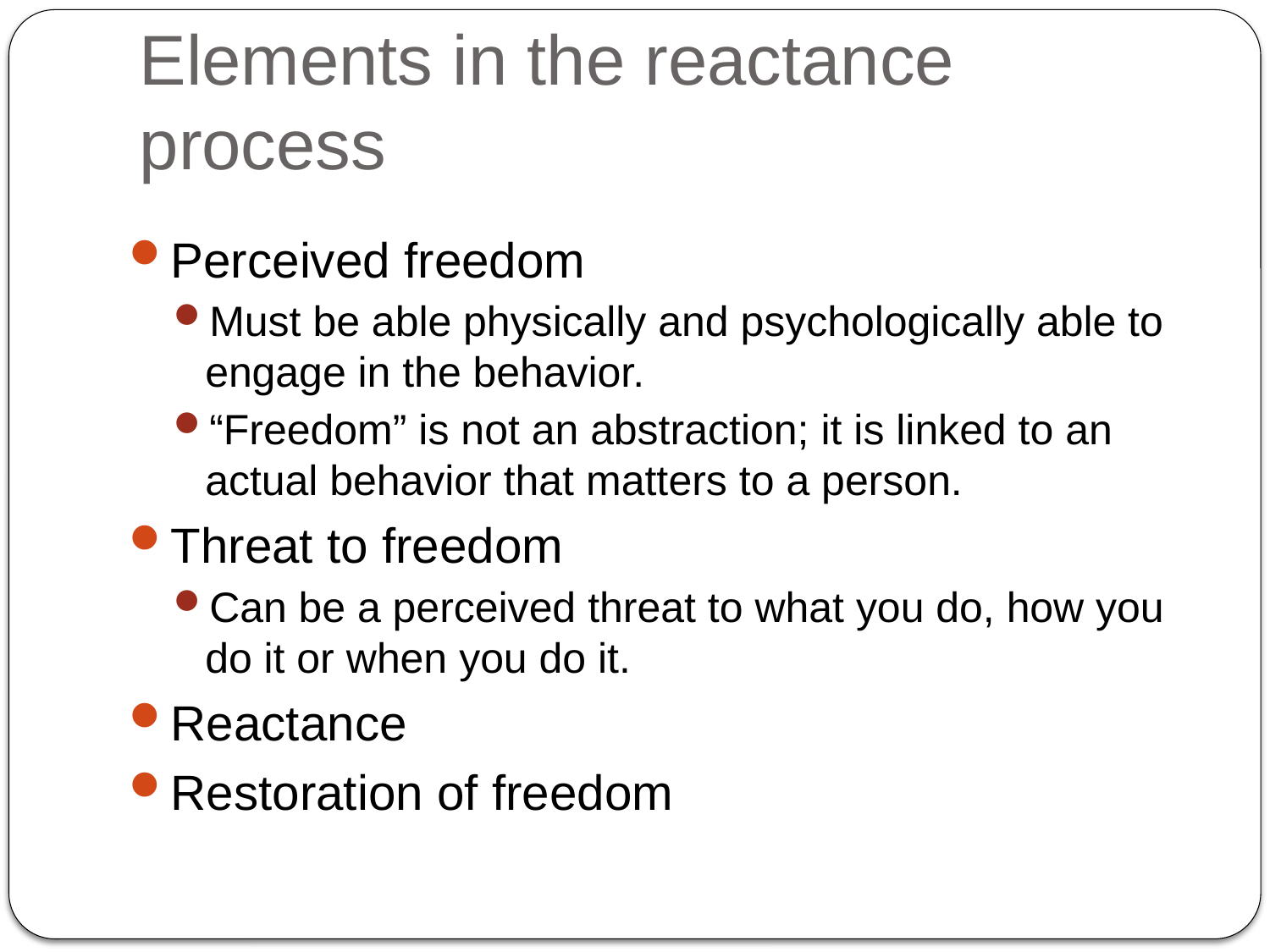

# Elements in the reactance process
Perceived freedom
Must be able physically and psychologically able to engage in the behavior.
“Freedom” is not an abstraction; it is linked to an actual behavior that matters to a person.
Threat to freedom
Can be a perceived threat to what you do, how you do it or when you do it.
Reactance
Restoration of freedom